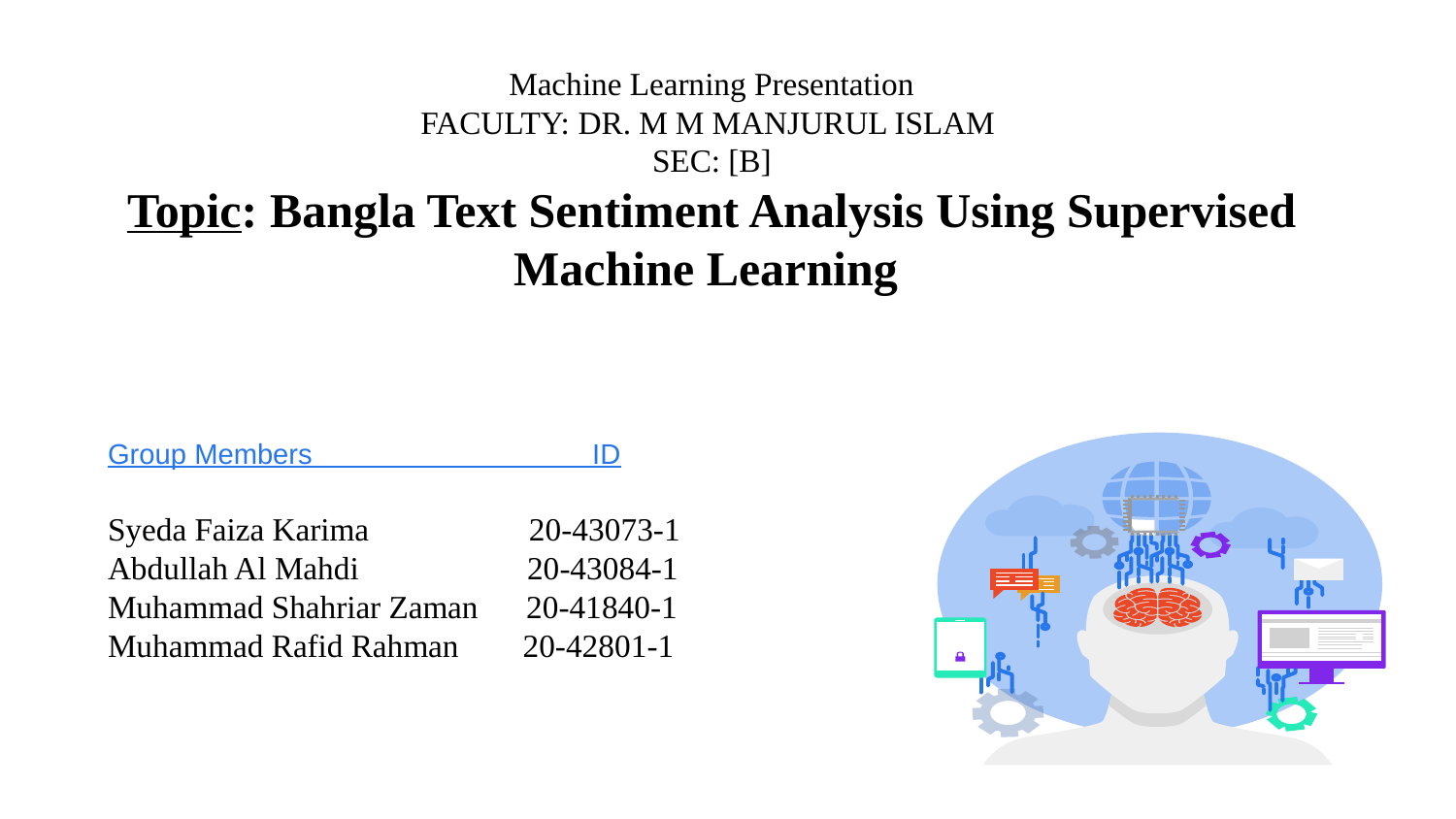

# Machine Learning Presentation FACULTY: DR. M M MANJURUL ISLAM SEC: [B] Topic: Bangla Text Sentiment Analysis Using Supervised Machine Learning
Group Members                                   ID

Syeda Faiza Karima                    20-43073-1
Abdullah Al Mahdi                     20-43084-1
Muhammad Shahriar Zaman      20-41840-1
Muhammad Rafid Rahman        20-42801-1